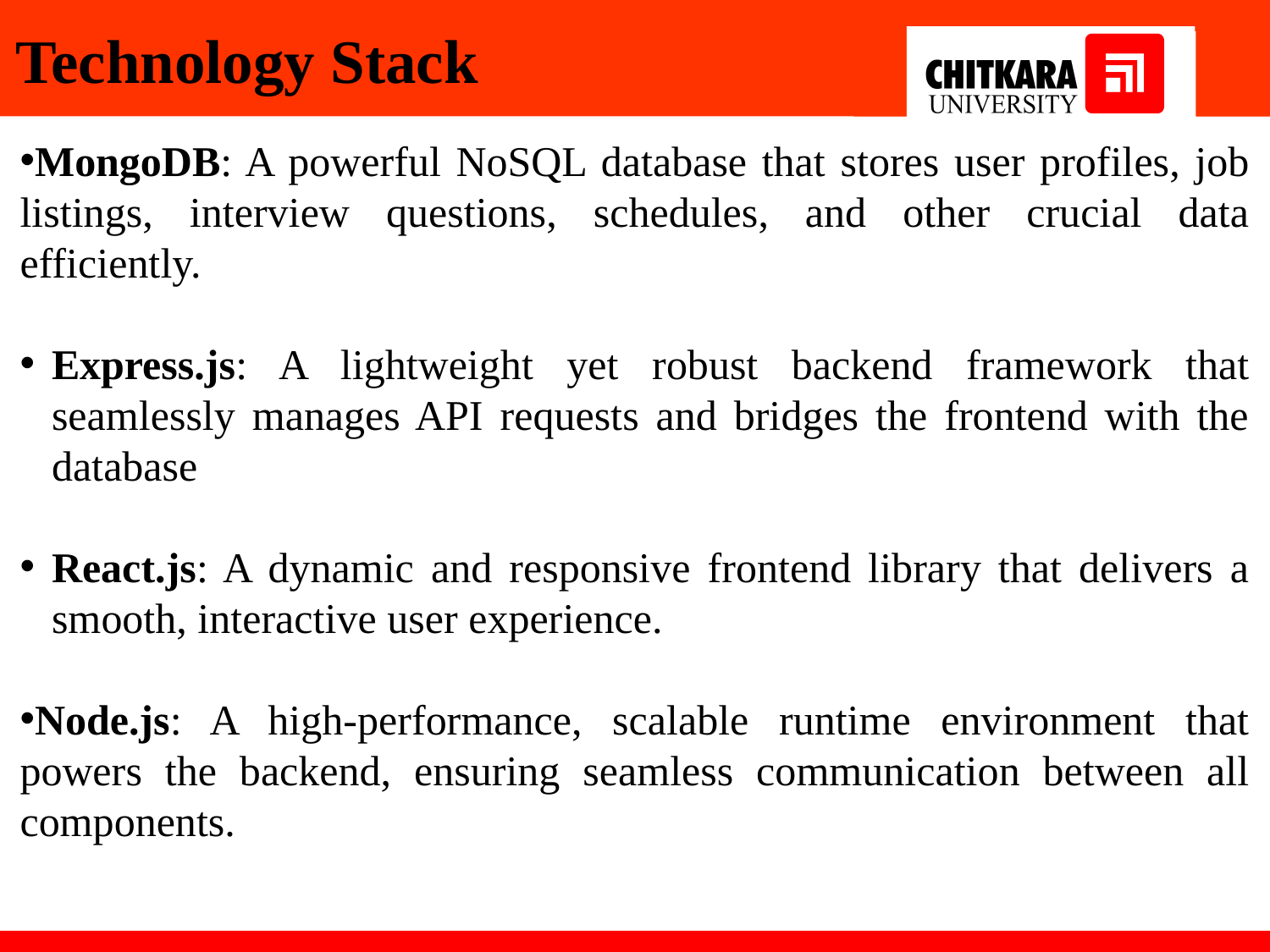

# Technology Stack
MongoDB: A powerful NoSQL database that stores user profiles, job listings, interview questions, schedules, and other crucial data efficiently.

Express.js: A lightweight yet robust backend framework that seamlessly manages API requests and bridges the frontend with the database

React.js: A dynamic and responsive frontend library that delivers a smooth, interactive user experience.

Node.js: A high-performance, scalable runtime environment that powers the backend, ensuring seamless communication between all components.